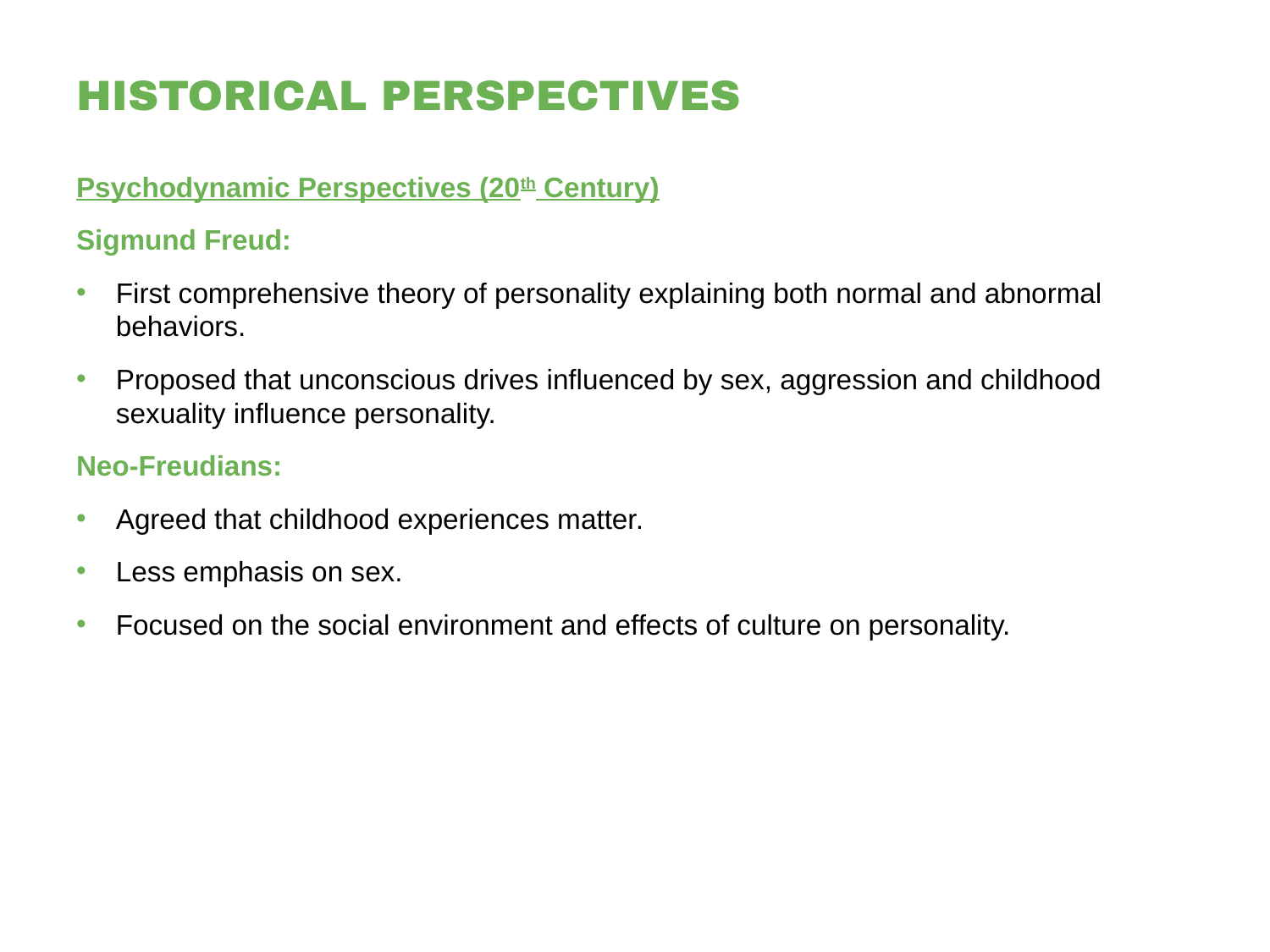

# HISTORICAL PERSPECTIVES
Psychodynamic Perspectives (20th Century)
Sigmund Freud:
First comprehensive theory of personality explaining both normal and abnormal behaviors.
Proposed that unconscious drives influenced by sex, aggression and childhood sexuality influence personality.
Neo-Freudians:
Agreed that childhood experiences matter.
Less emphasis on sex.
Focused on the social environment and effects of culture on personality.